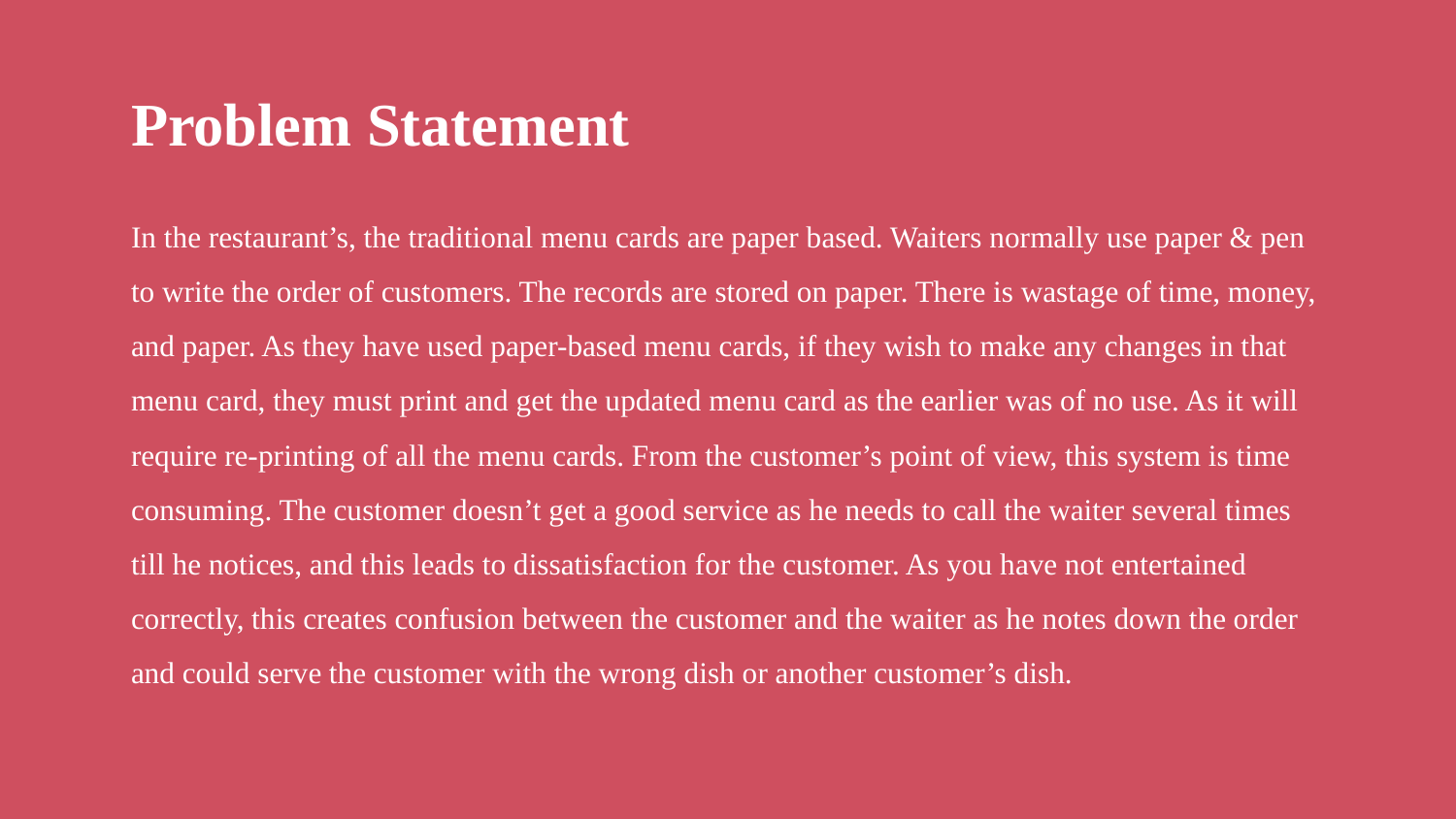

Problem Statement
In the restaurant’s, the traditional menu cards are paper based. Waiters normally use paper & pen to write the order of customers. The records are stored on paper. There is wastage of time, money, and paper. As they have used paper-based menu cards, if they wish to make any changes in that menu card, they must print and get the updated menu card as the earlier was of no use. As it will require re-printing of all the menu cards. From the customer’s point of view, this system is time consuming. The customer doesn’t get a good service as he needs to call the waiter several times till he notices, and this leads to dissatisfaction for the customer. As you have not entertained correctly, this creates confusion between the customer and the waiter as he notes down the order and could serve the customer with the wrong dish or another customer’s dish.